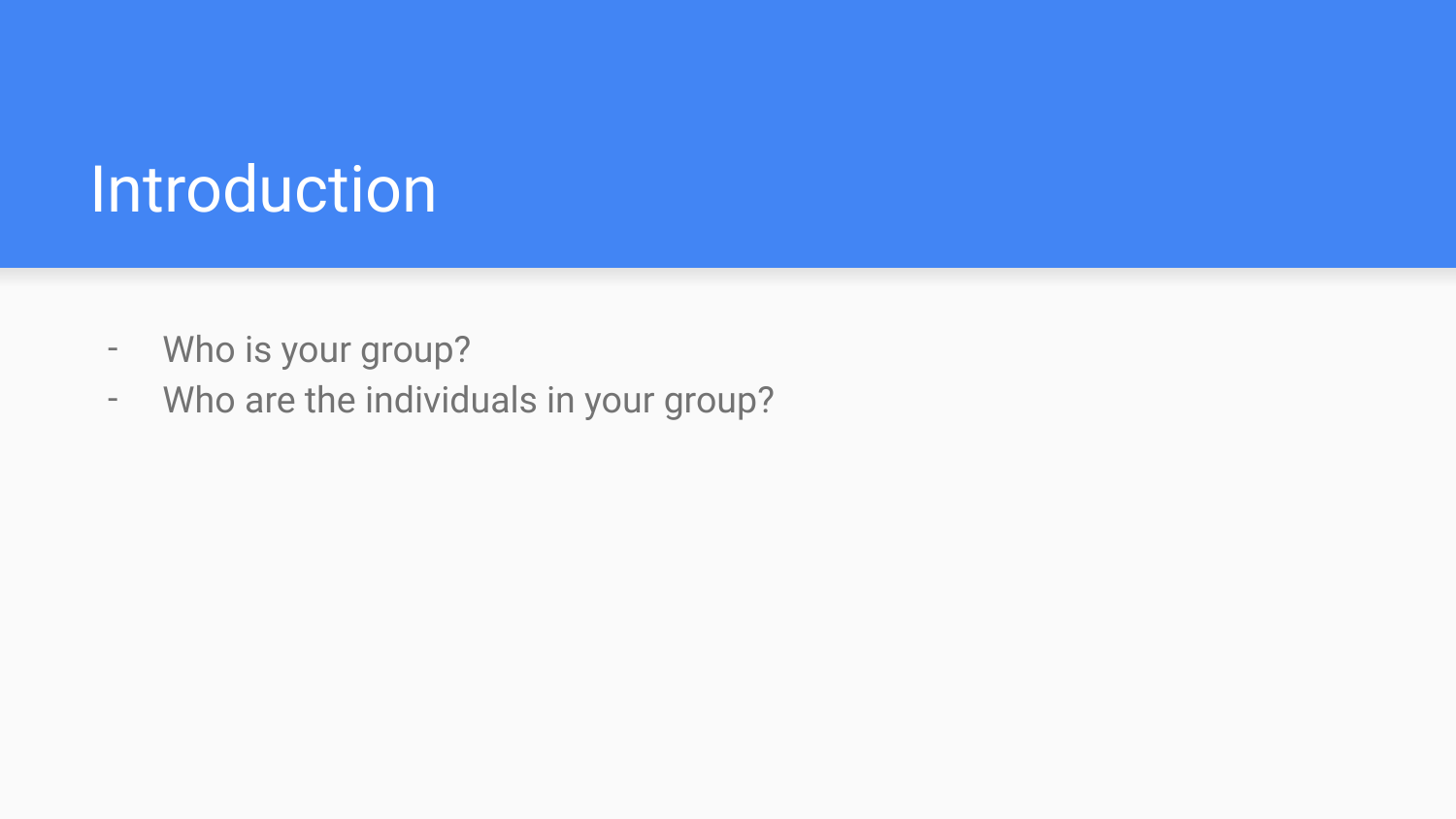

# Introduction
Who is your group?
Who are the individuals in your group?